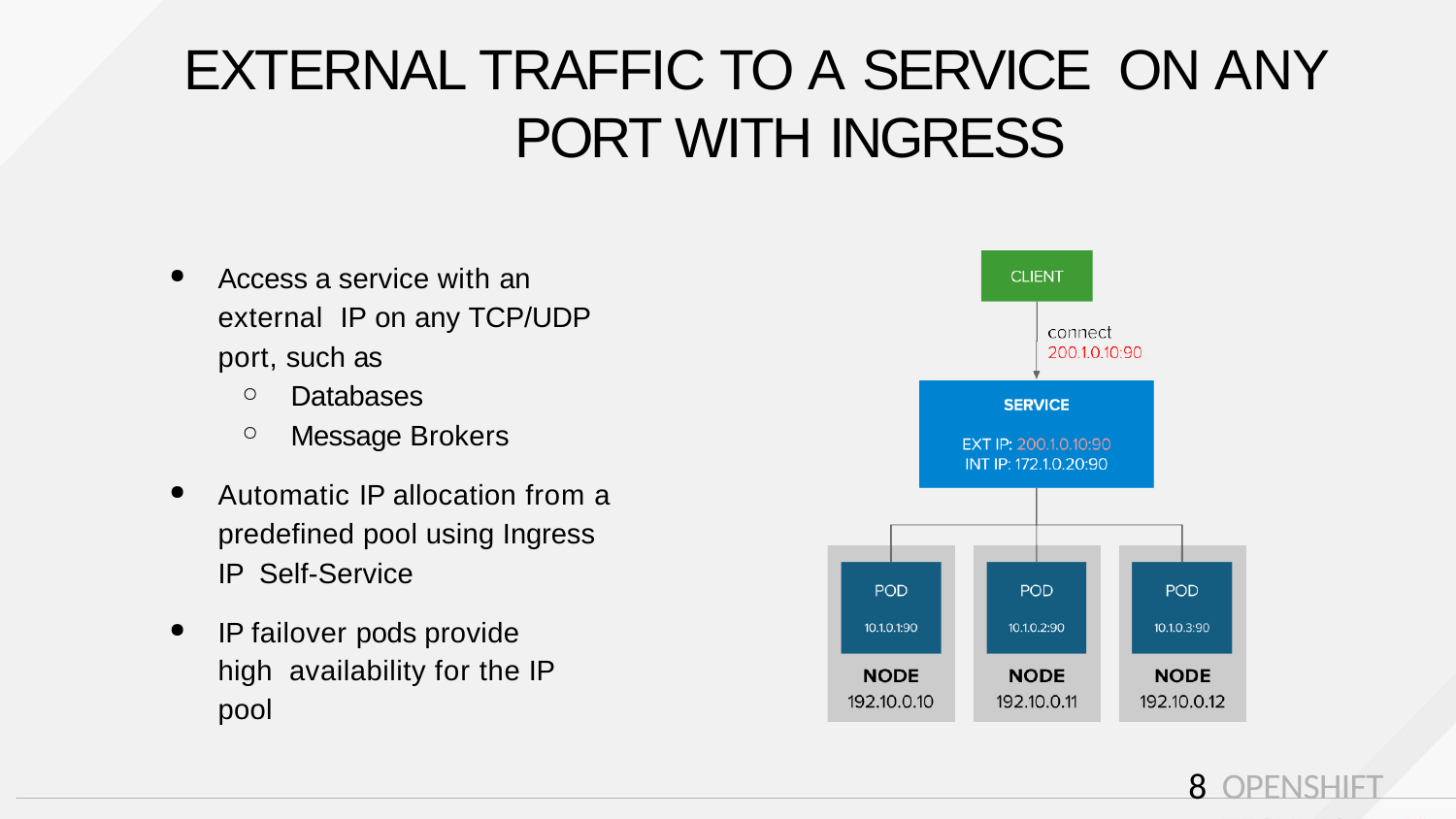

# EXTERNAL TRAFFIC TO A SERVICE  ON ANY PORT WITH INGRESS

Access a service with an external  IP on any TCP/UDP port, such as
Databases
Message Brokers
Automatic IP allocation from a  predefined pool using Ingress IP  Self-Service
IP failover pods provide high  availability for the IP pool

8 OPENSHIFT TECHNICAL OVERVIEW